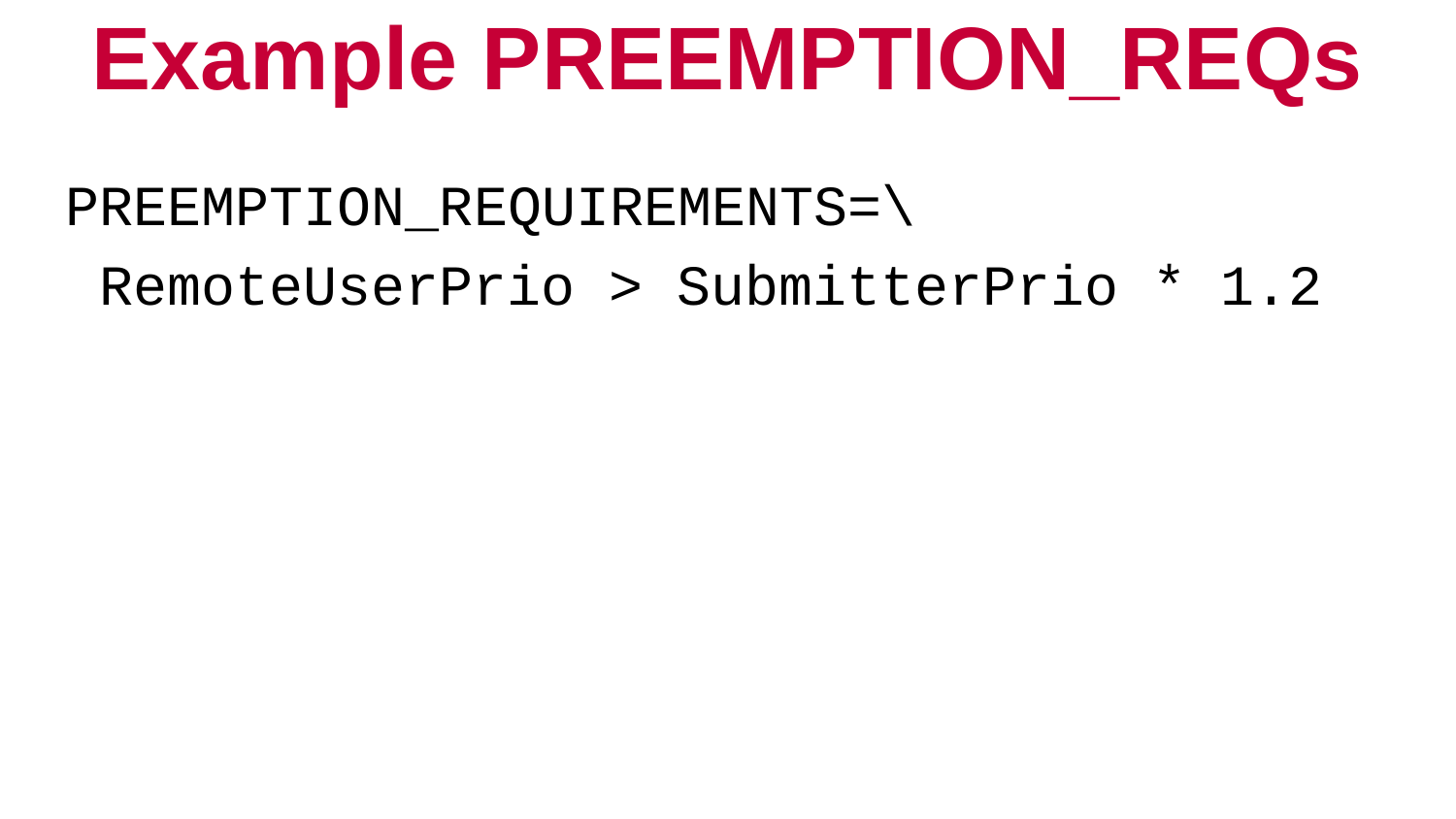

# Example PREEMPTION_REQs
PREEMPTION_REQUIREMENTS=\
 RemoteUserPrio > SubmitterPrio * 1.2